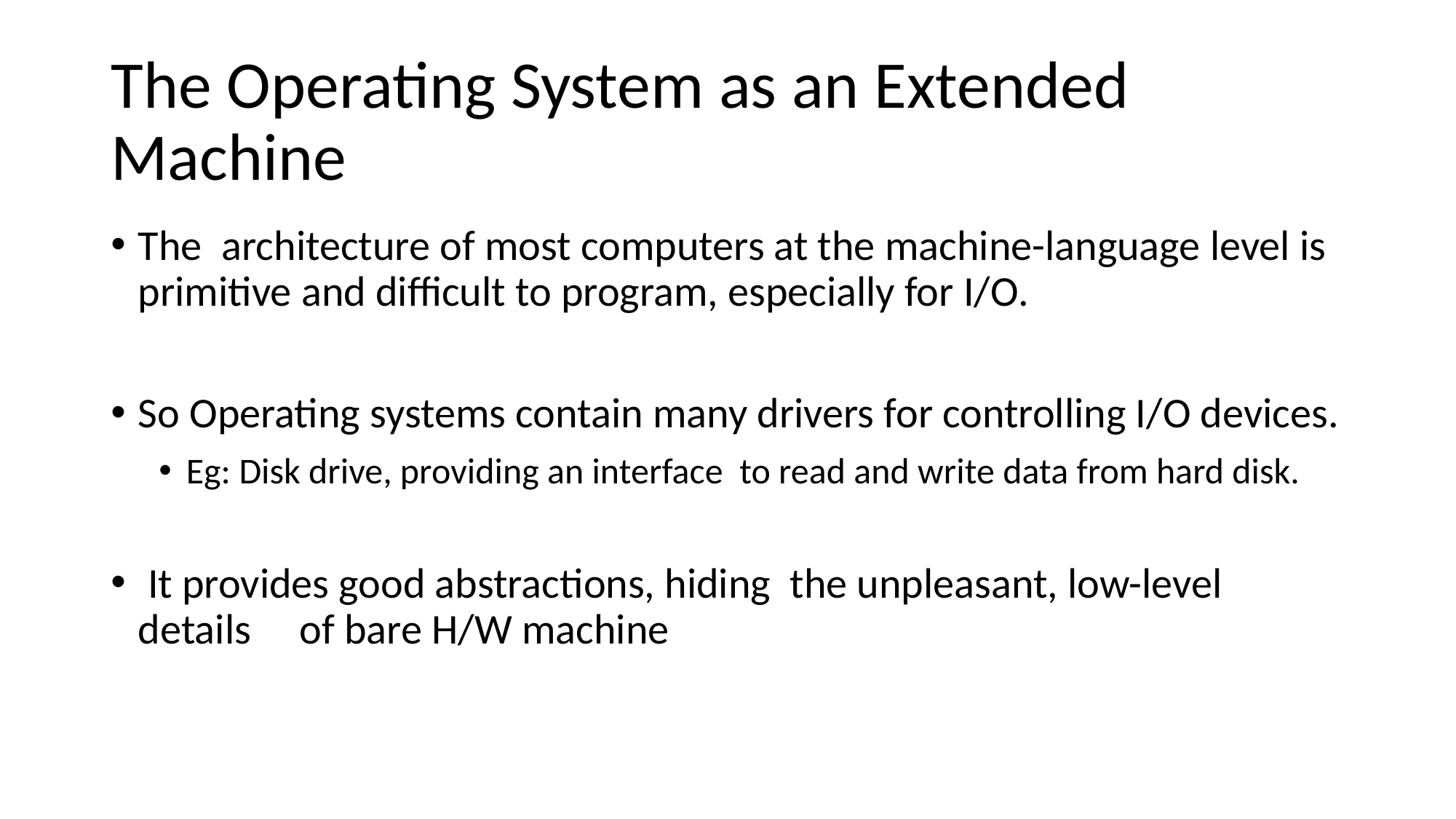

# The Operating System as an Extended Machine
The  architecture of most computers at the machine-language level is primitive and difficult to program, especially for I/O.

So Operating systems contain many drivers for controlling I/O devices.
Eg: Disk drive, providing an interface  to read and write data from hard disk.

 It provides good abstractions, hiding  the unpleasant, low-level details     of bare H/W machine